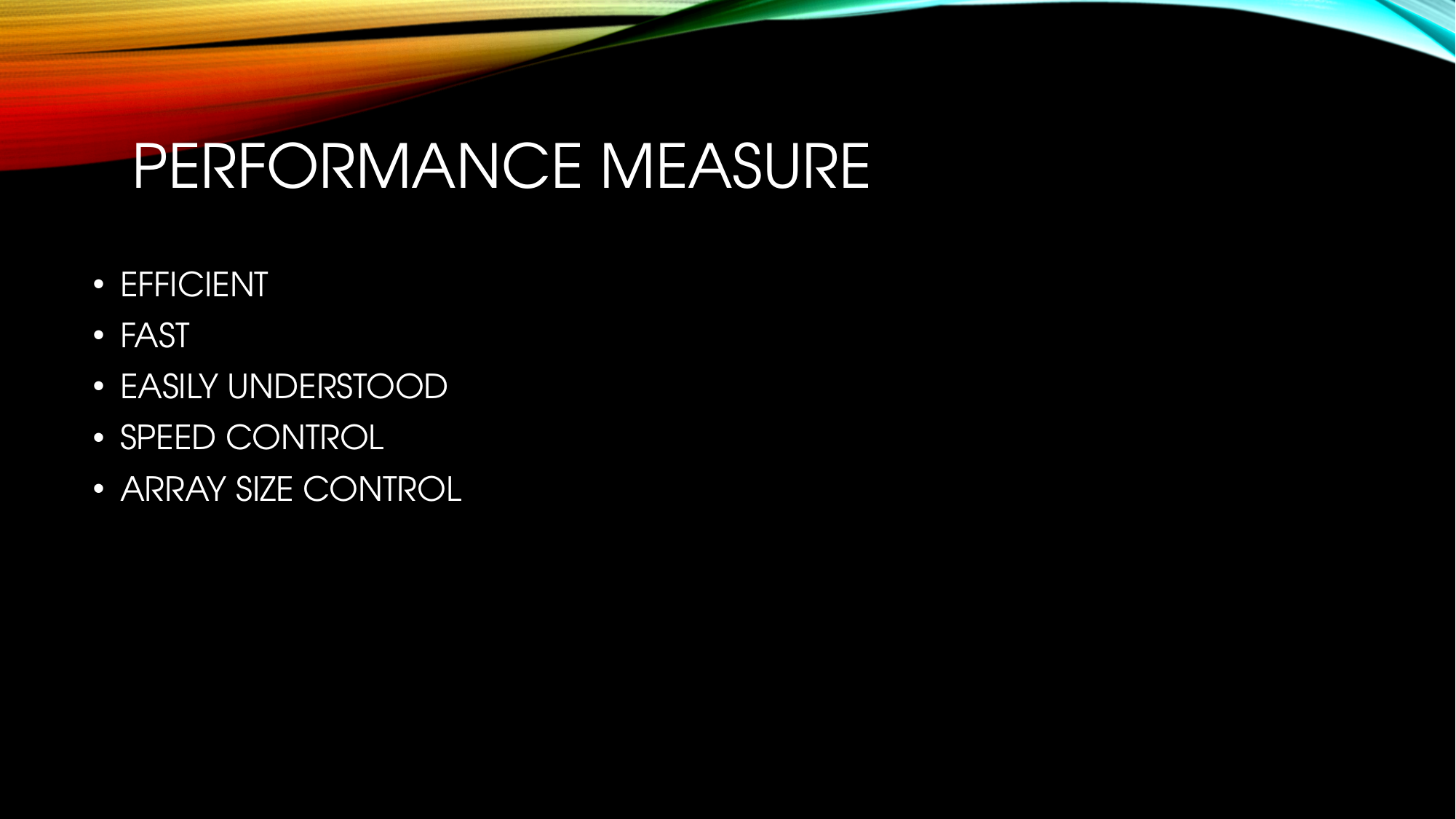

# PERFORMANCE MEASURE
EFFICIENT
FAST
EASILY UNDERSTOOD
SPEED CONTROL
ARRAY SIZE CONTROL